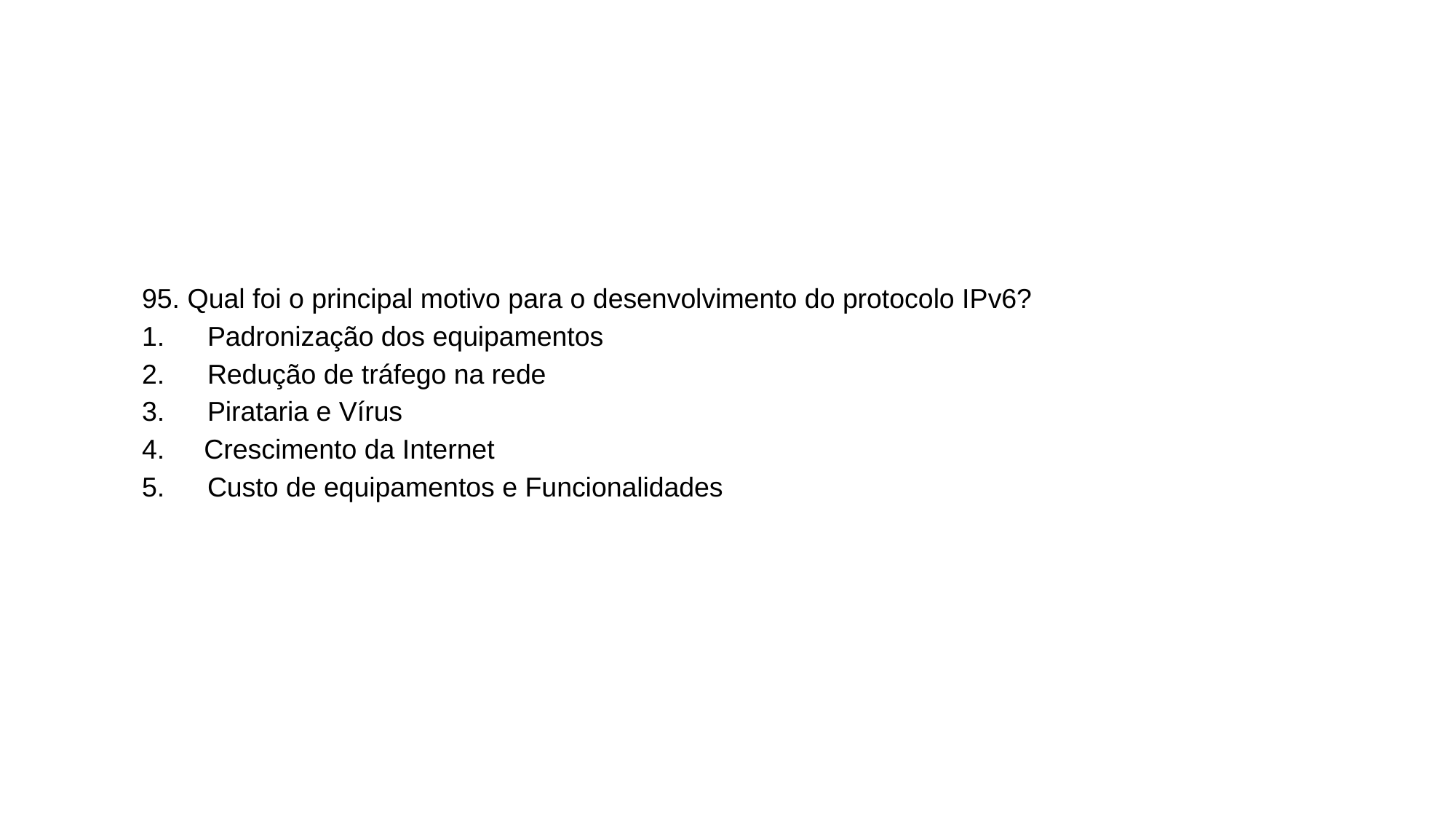

95. Qual foi o principal motivo para o desenvolvimento do protocolo IPv6?
1. Padronização dos equipamentos
2. Redução de tráfego na rede
3. Pirataria e Vírus
4. Crescimento da Internet
5. Custo de equipamentos e Funcionalidades